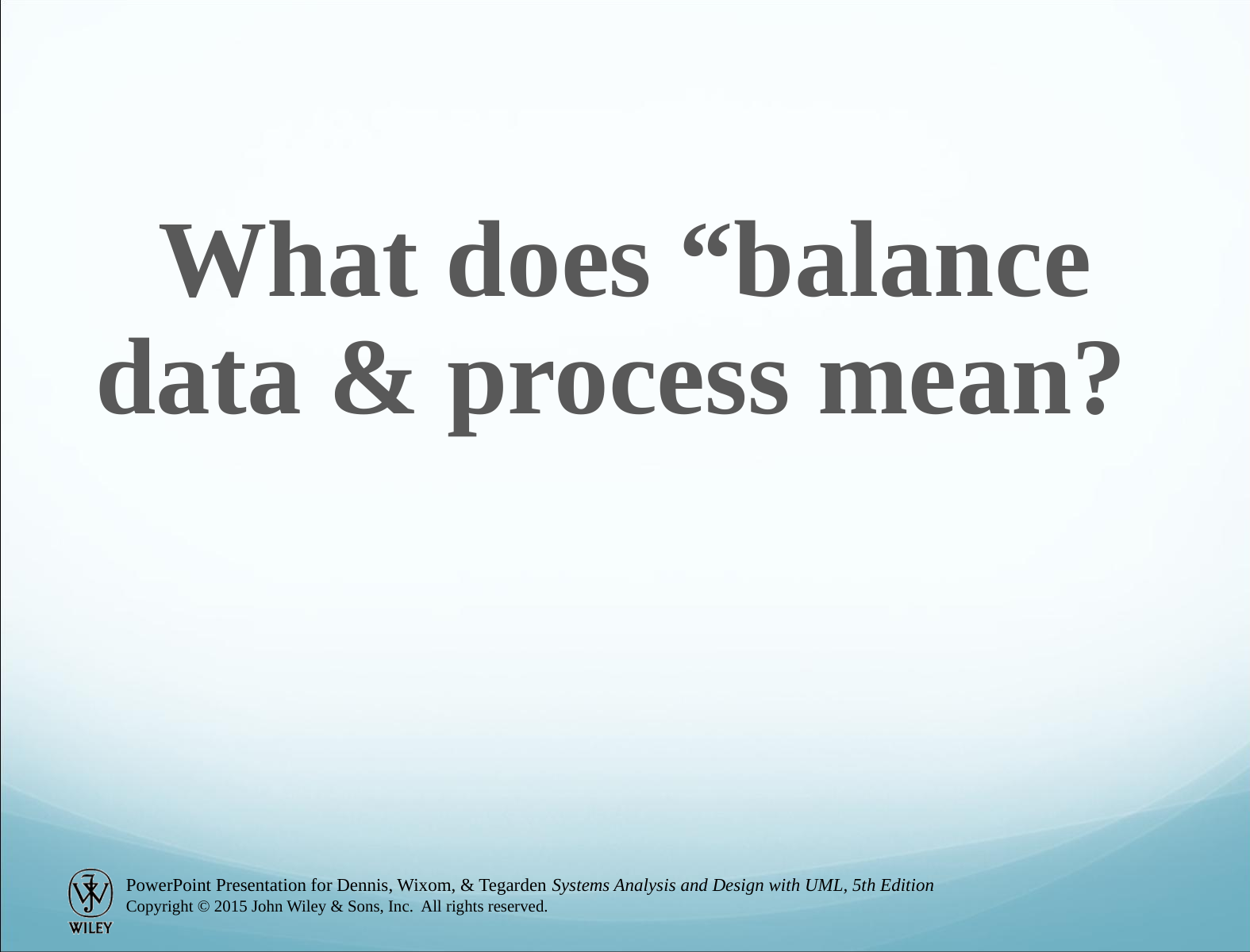

What does “balance data & process mean?